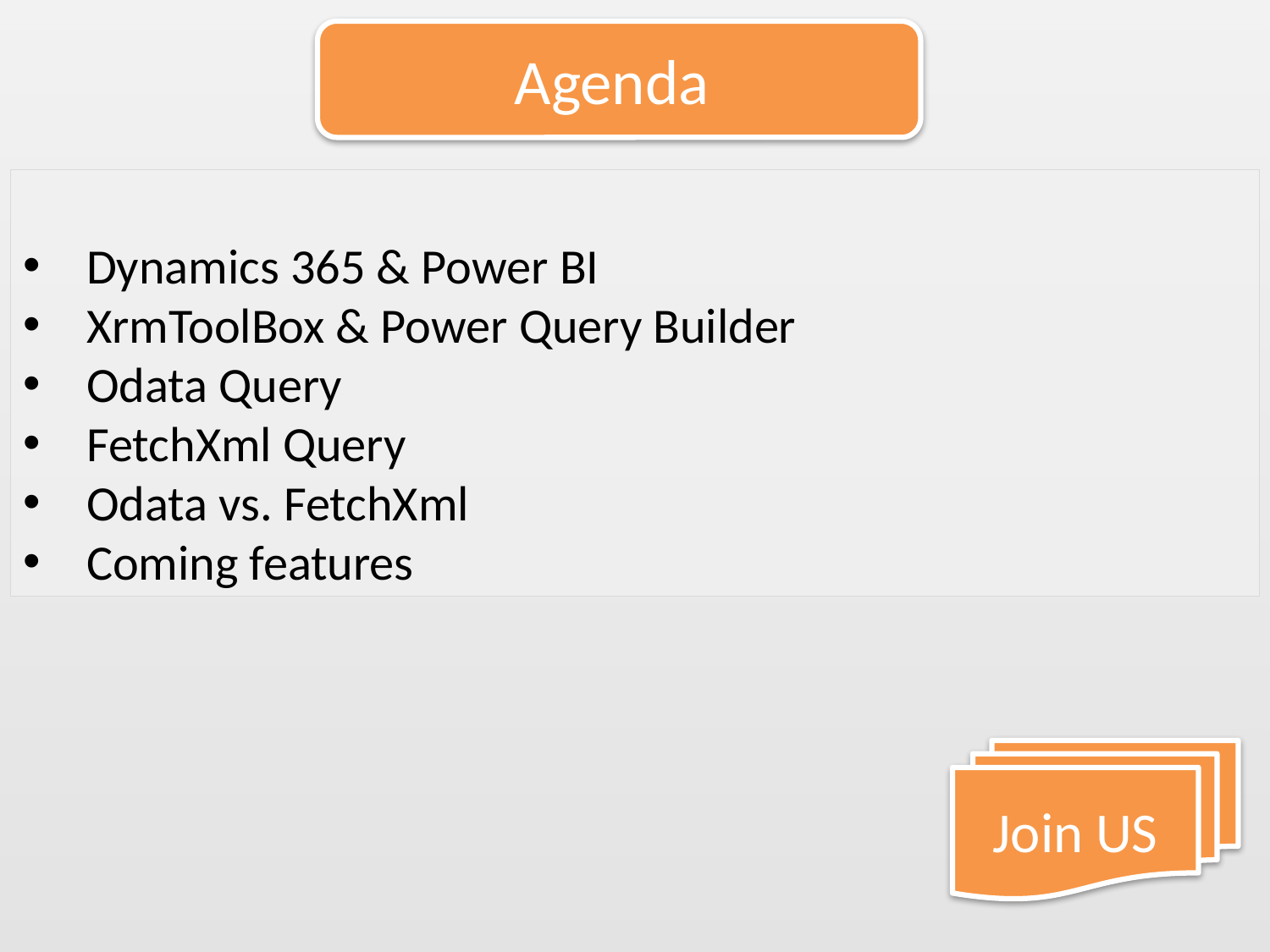

Agenda

Dynamics 365 & Power BI
XrmToolBox & Power Query Builder
Odata Query
FetchXml Query
Odata vs. FetchXml
Coming features
Join US